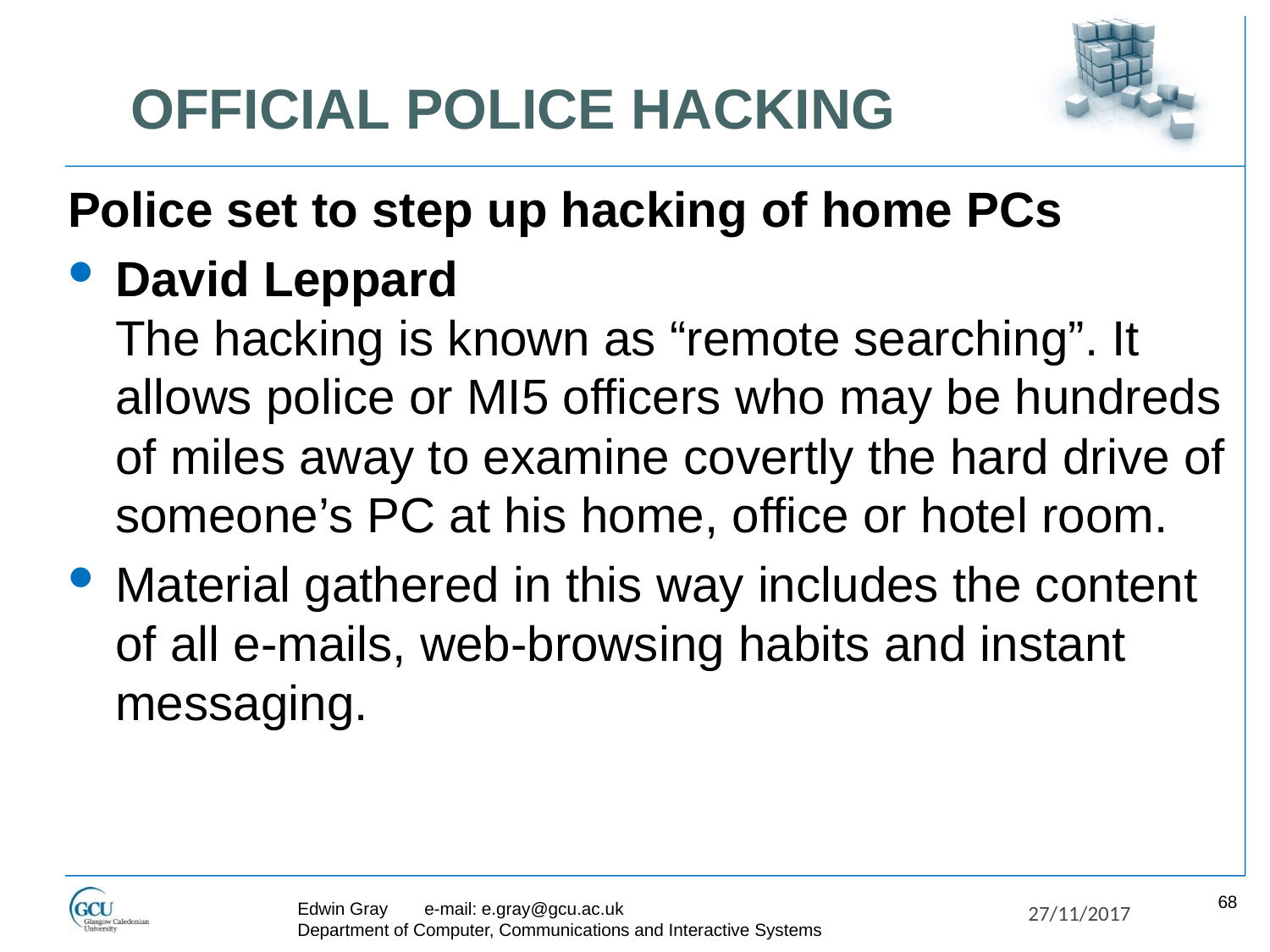

OFFICIAL POLICE HACKING
Police set to step up hacking of home PCs
David Leppard 
The hacking is known as “remote searching”. It allows police or MI5 officers who may be hundreds of miles away to examine covertly the hard drive of someone’s PC at his home, office or hotel room.
Material gathered in this way includes the content of all e-mails, web-browsing habits and instant messaging.

68
Edwin Gray	e-mail: e.gray@gcu.ac.uk
Department of Computer, Communications and Interactive Systems
27/11/2017